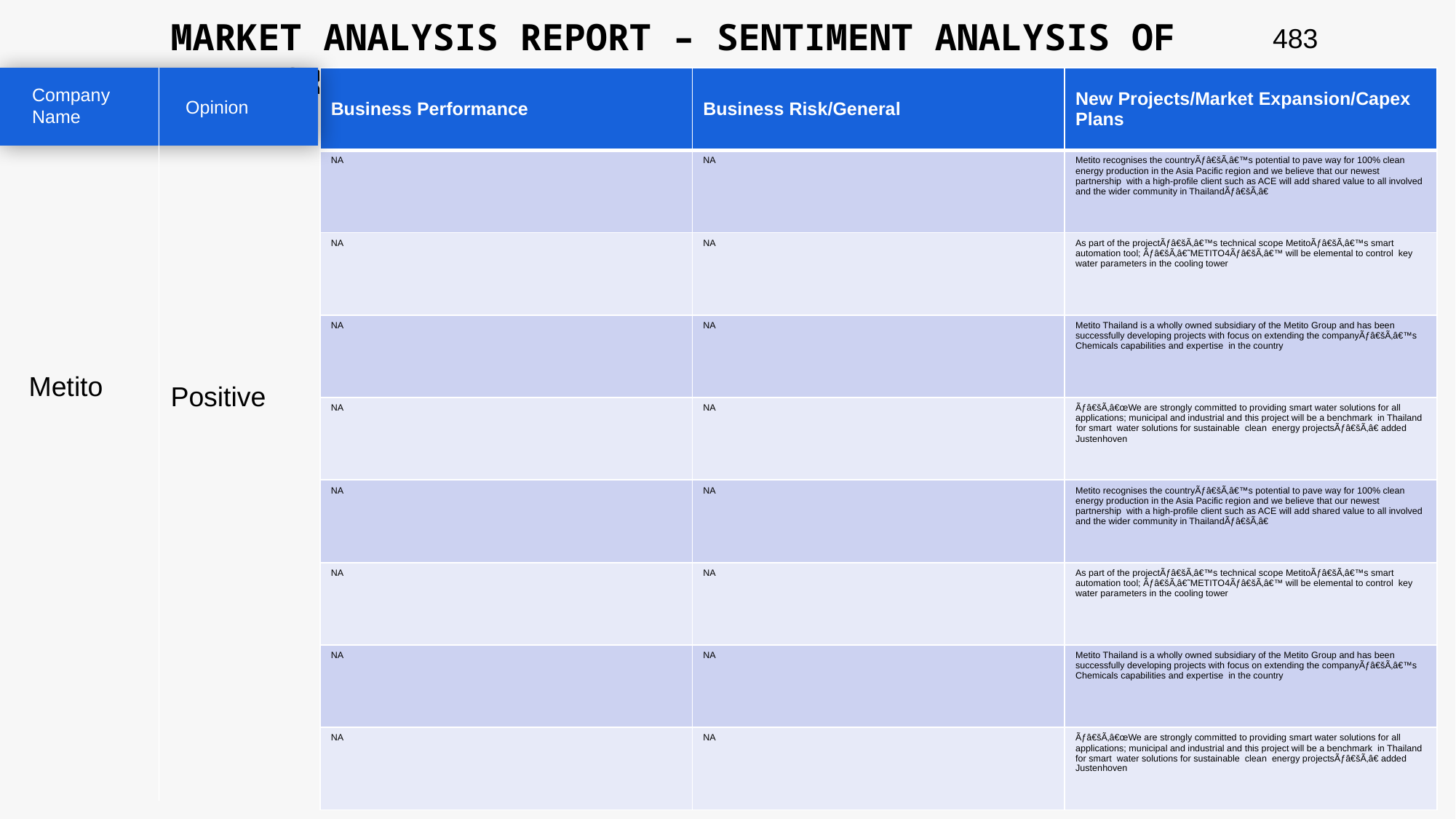

MARKET ANALYSIS REPORT – SENTIMENT ANALYSIS OF PEER GROUP
483

| Business Performance | Business Risk/General | New Projects/Market Expansion/Capex Plans |
| --- | --- | --- |
| NA | NA | Metito recognises the countryÃƒâ€šÃ‚â€™s potential to pave way for 100% clean energy production in the Asia Pacific region and we believe that our newest partnership with a high-profile client such as ACE will add shared value to all involved and the wider community in ThailandÃƒâ€šÃ‚â€ |
| NA | NA | As part of the projectÃƒâ€šÃ‚â€™s technical scope MetitoÃƒâ€šÃ‚â€™s smart automation tool; Ãƒâ€šÃ‚â€˜METITO4Ãƒâ€šÃ‚â€™ will be elemental to control key water parameters in the cooling tower |
| NA | NA | Metito Thailand is a wholly owned subsidiary of the Metito Group and has been successfully developing projects with focus on extending the companyÃƒâ€šÃ‚â€™s Chemicals capabilities and expertise in the country |
| NA | NA | Ãƒâ€šÃ‚â€œWe are strongly committed to providing smart water solutions for all applications; municipal and industrial and this project will be a benchmark in Thailand for smart water solutions for sustainable clean energy projectsÃƒâ€šÃ‚â€ added Justenhoven |
| NA | NA | Metito recognises the countryÃƒâ€šÃ‚â€™s potential to pave way for 100% clean energy production in the Asia Pacific region and we believe that our newest partnership with a high-profile client such as ACE will add shared value to all involved and the wider community in ThailandÃƒâ€šÃ‚â€ |
| NA | NA | As part of the projectÃƒâ€šÃ‚â€™s technical scope MetitoÃƒâ€šÃ‚â€™s smart automation tool; Ãƒâ€šÃ‚â€˜METITO4Ãƒâ€šÃ‚â€™ will be elemental to control key water parameters in the cooling tower |
| NA | NA | Metito Thailand is a wholly owned subsidiary of the Metito Group and has been successfully developing projects with focus on extending the companyÃƒâ€šÃ‚â€™s Chemicals capabilities and expertise in the country |
| NA | NA | Ãƒâ€šÃ‚â€œWe are strongly committed to providing smart water solutions for all applications; municipal and industrial and this project will be a benchmark in Thailand for smart water solutions for sustainable clean energy projectsÃƒâ€šÃ‚â€ added Justenhoven |
Company Name
Opinion
Metito
Positive